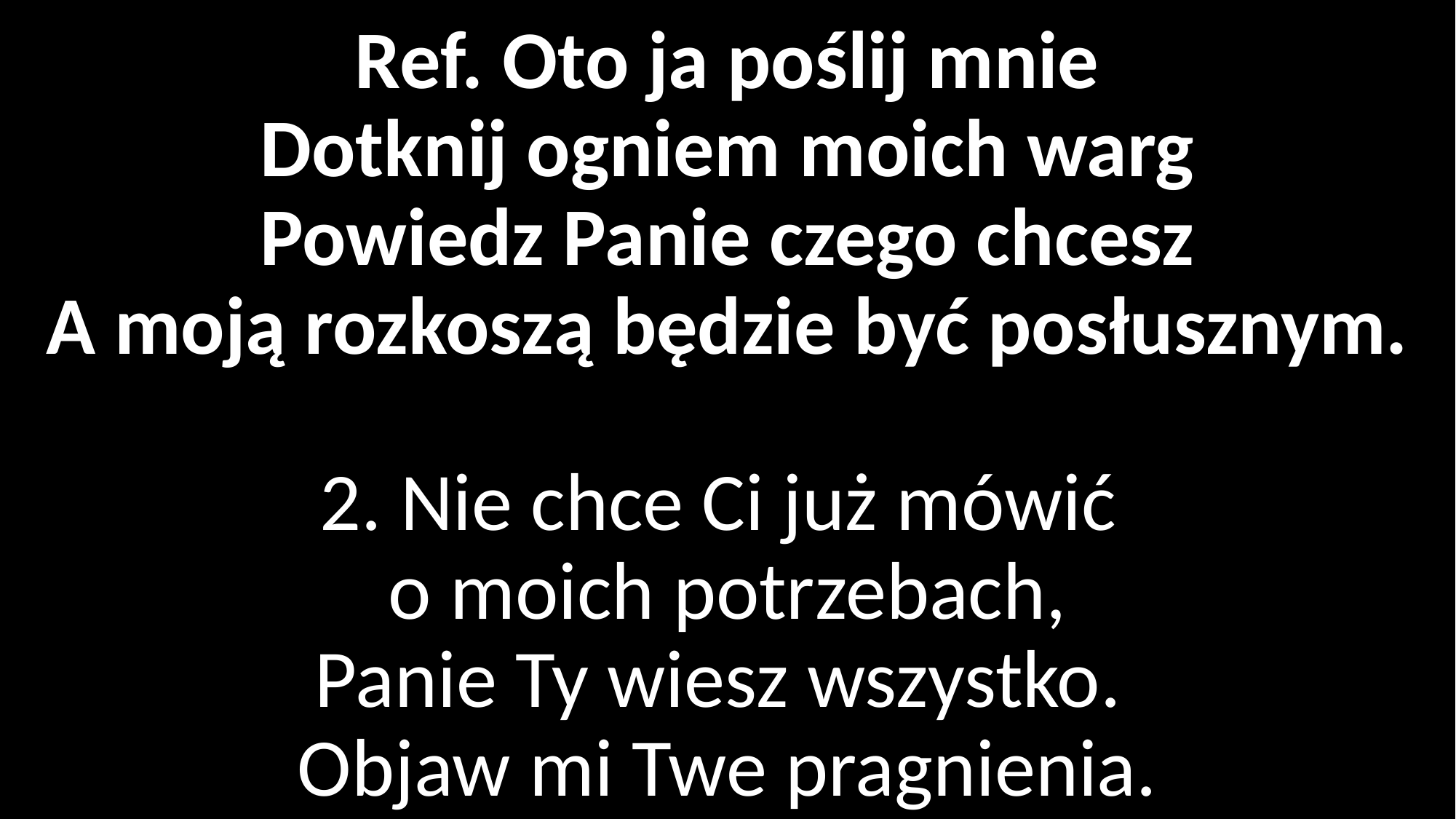

# Ref. Oto ja poślij mnie Dotknij ogniem moich warg Powiedz Panie czego chcesz A moją rozkoszą będzie być posłusznym. 2. Nie chce Ci już mówić o moich potrzebach, Panie Ty wiesz wszystko. Objaw mi Twe pragnienia.